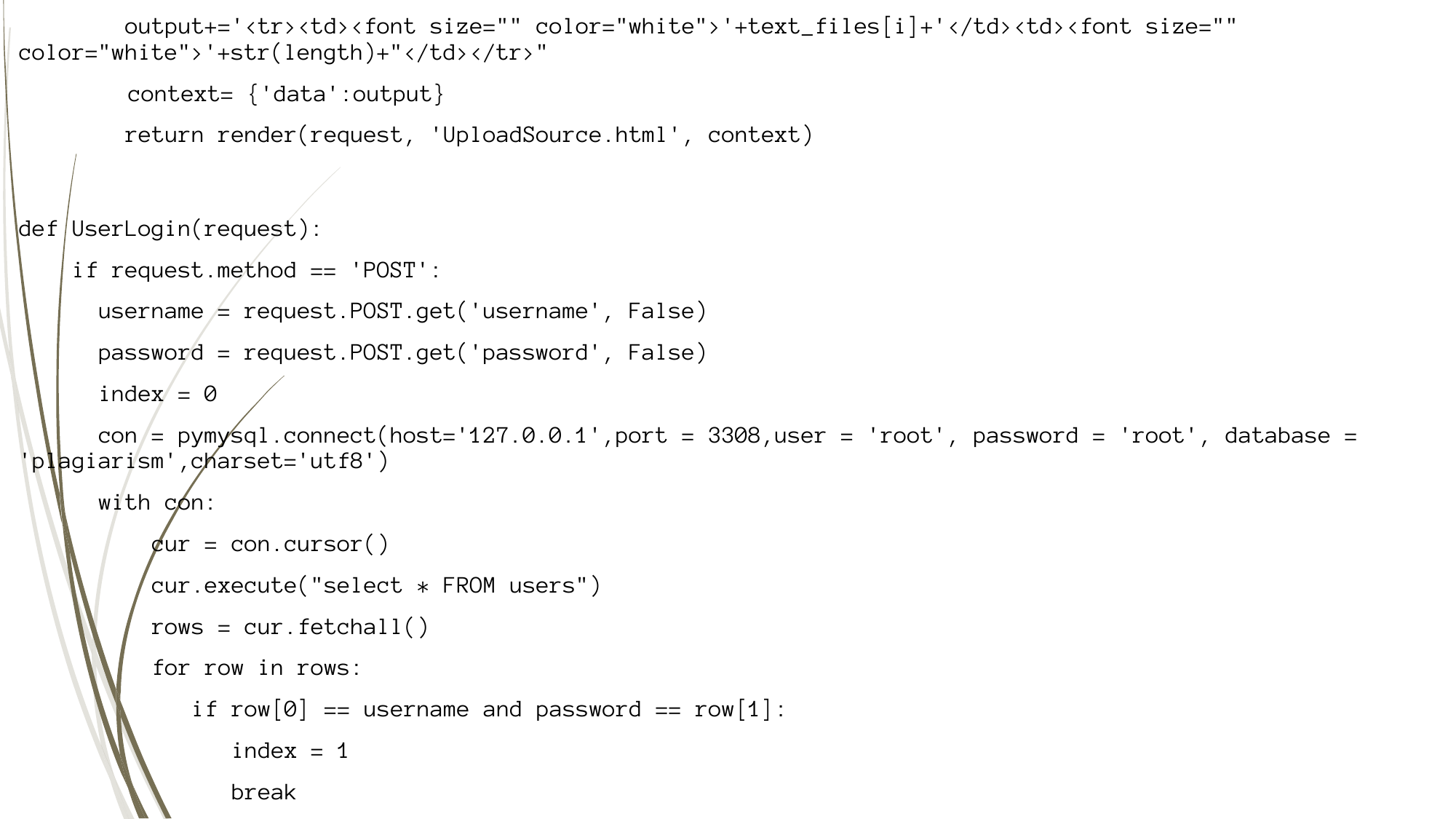

output+='<tr><td><font size="" color="white">'+text_files[i]+'</td><td><font size="" color="white">'+str(length)+"</td></tr>"
	context= {'data':output}
        return render(request, 'UploadSource.html', context)
def UserLogin(request):
    if request.method == 'POST':
      username = request.POST.get('username', False)
      password = request.POST.get('password', False)
      index = 0
      con = pymysql.connect(host='127.0.0.1',port = 3308,user = 'root', password = 'root', database = 'plagiarism',charset='utf8')
      with con:
          cur = con.cursor()
          cur.execute("select * FROM users")
          rows = cur.fetchall()
          for row in rows:
             if row[0] == username and password == row[1]:
                index = 1
                break